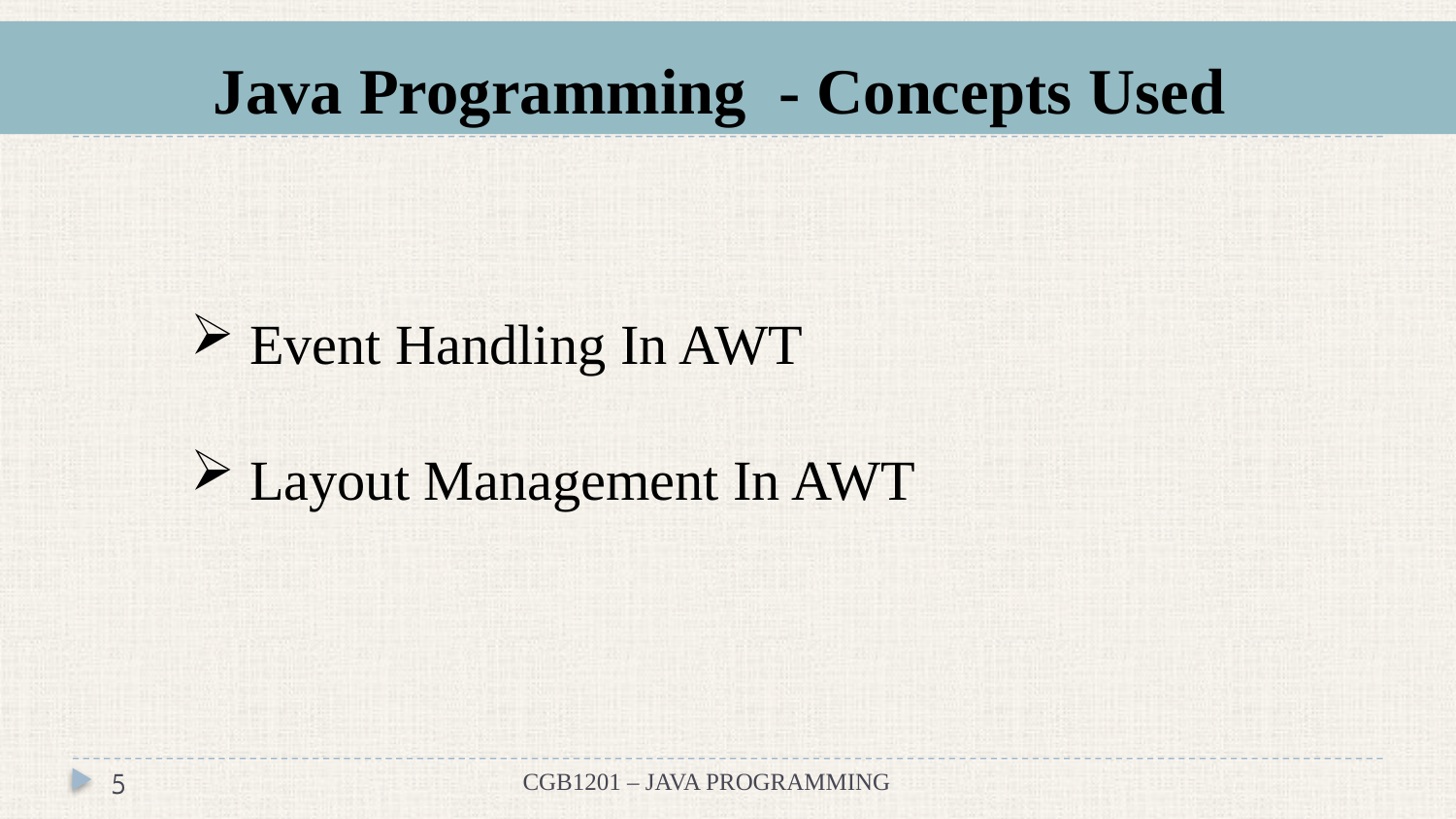

# Java Programming  - Concepts Used
 Event Handling In AWT

 Layout Management In AWT
5
CGB1201 – JAVA PROGRAMMING